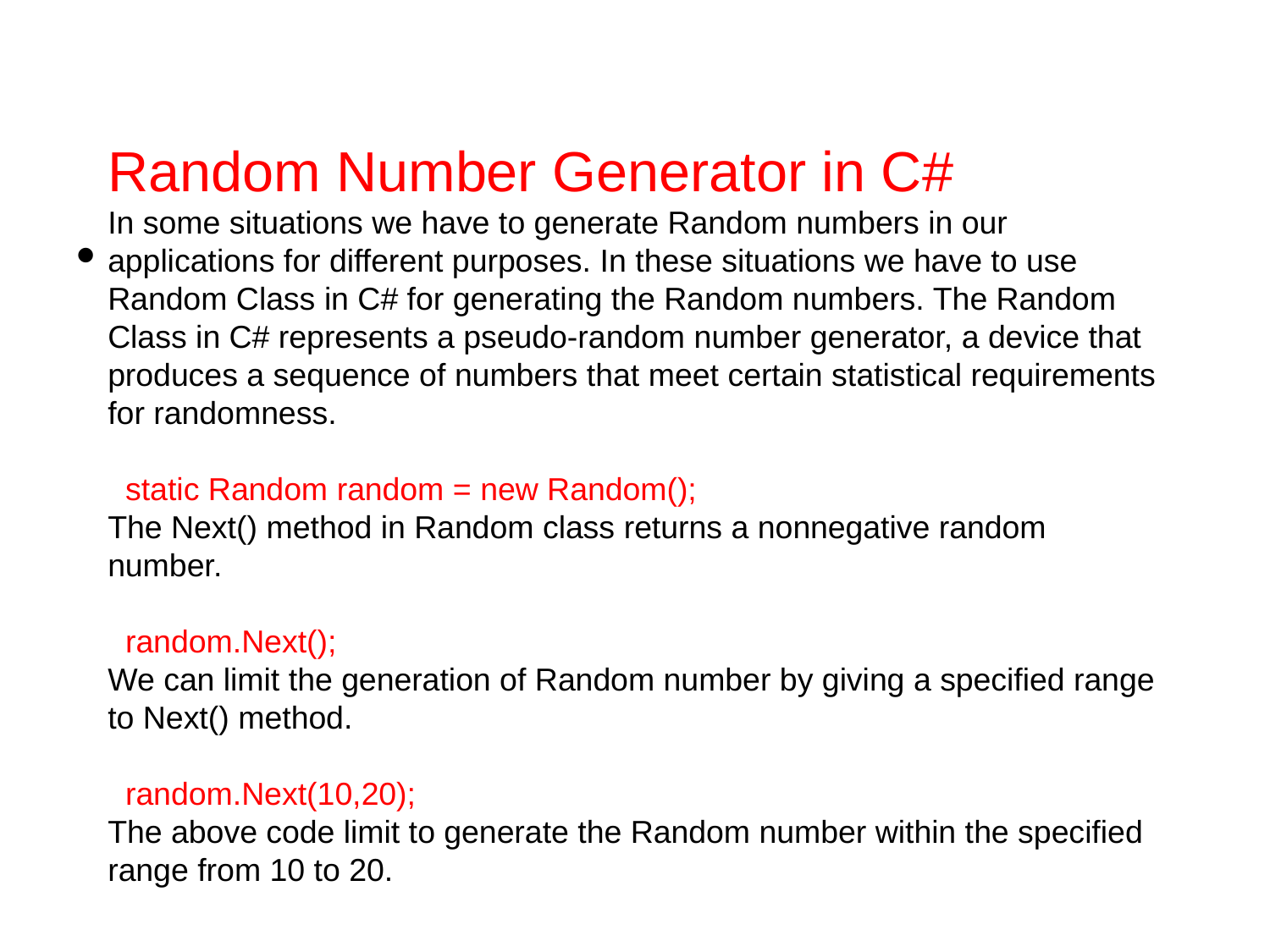

Random Number Generator in C#
In some situations we have to generate Random numbers in our applications for different purposes. In these situations we have to use Random Class in C# for generating the Random numbers. The Random Class in C# represents a pseudo-random number generator, a device that produces a sequence of numbers that meet certain statistical requirements for randomness.

  static Random random = new Random();
The Next() method in Random class returns a nonnegative random number.

  random.Next();
We can limit the generation of Random number by giving a specified range to Next() method.

  random.Next(10,20);
The above code limit to generate the Random number within the specified range from 10 to 20.